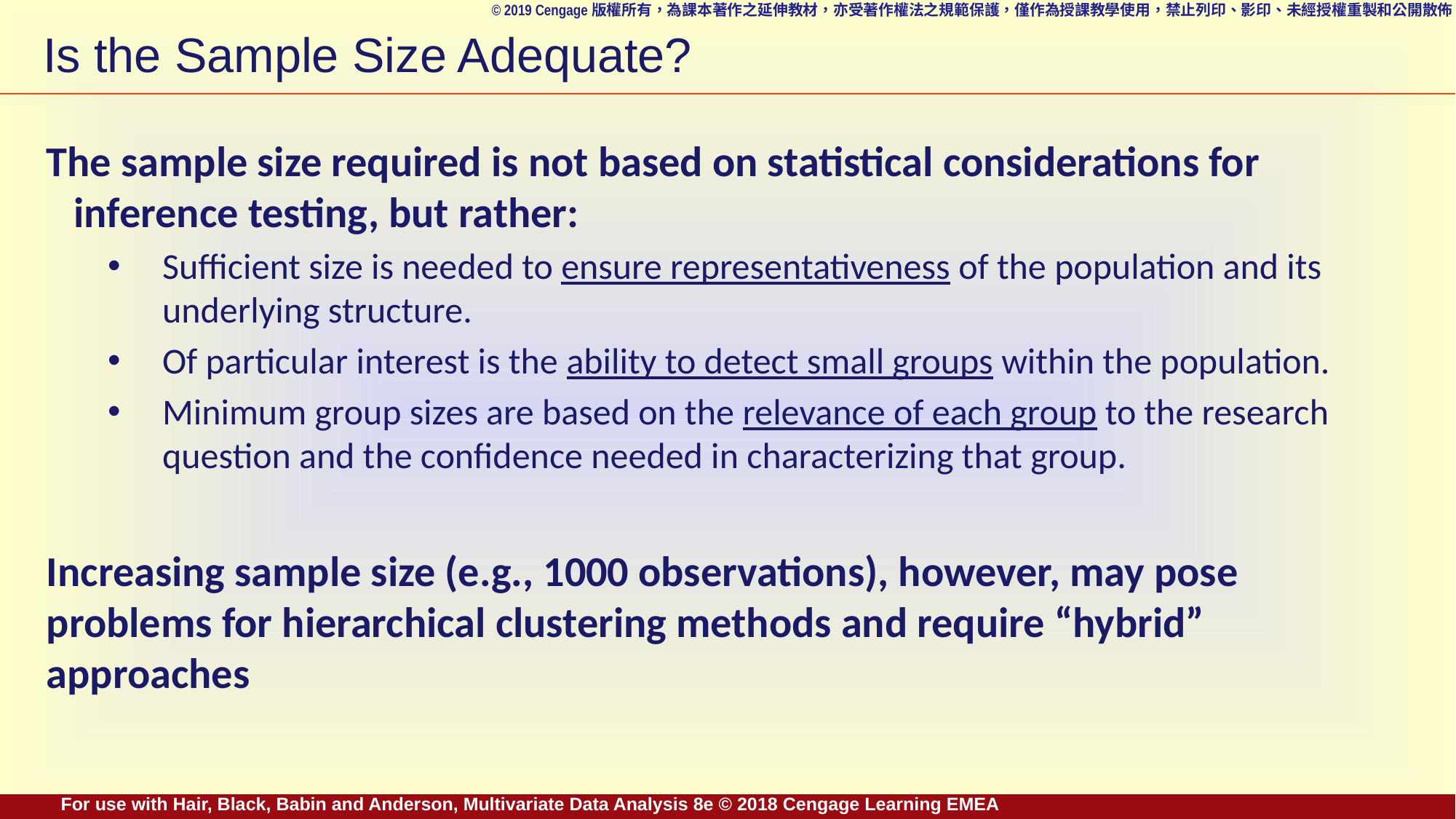

# Is the Sample Size Adequate?
The sample size required is not based on statistical considerations for inference testing, but rather:
Sufficient size is needed to ensure representativeness of the population and its underlying structure.
Of particular interest is the ability to detect small groups within the population.
Minimum group sizes are based on the relevance of each group to the research question and the confidence needed in characterizing that group.

Increasing sample size (e.g., 1000 observations), however, may pose problems for hierarchical clustering methods and require “hybrid” approaches

For use with Hair, Black, Babin and Anderson, Multivariate Data Analysis 8e © 2018 Cengage Learning EMEA